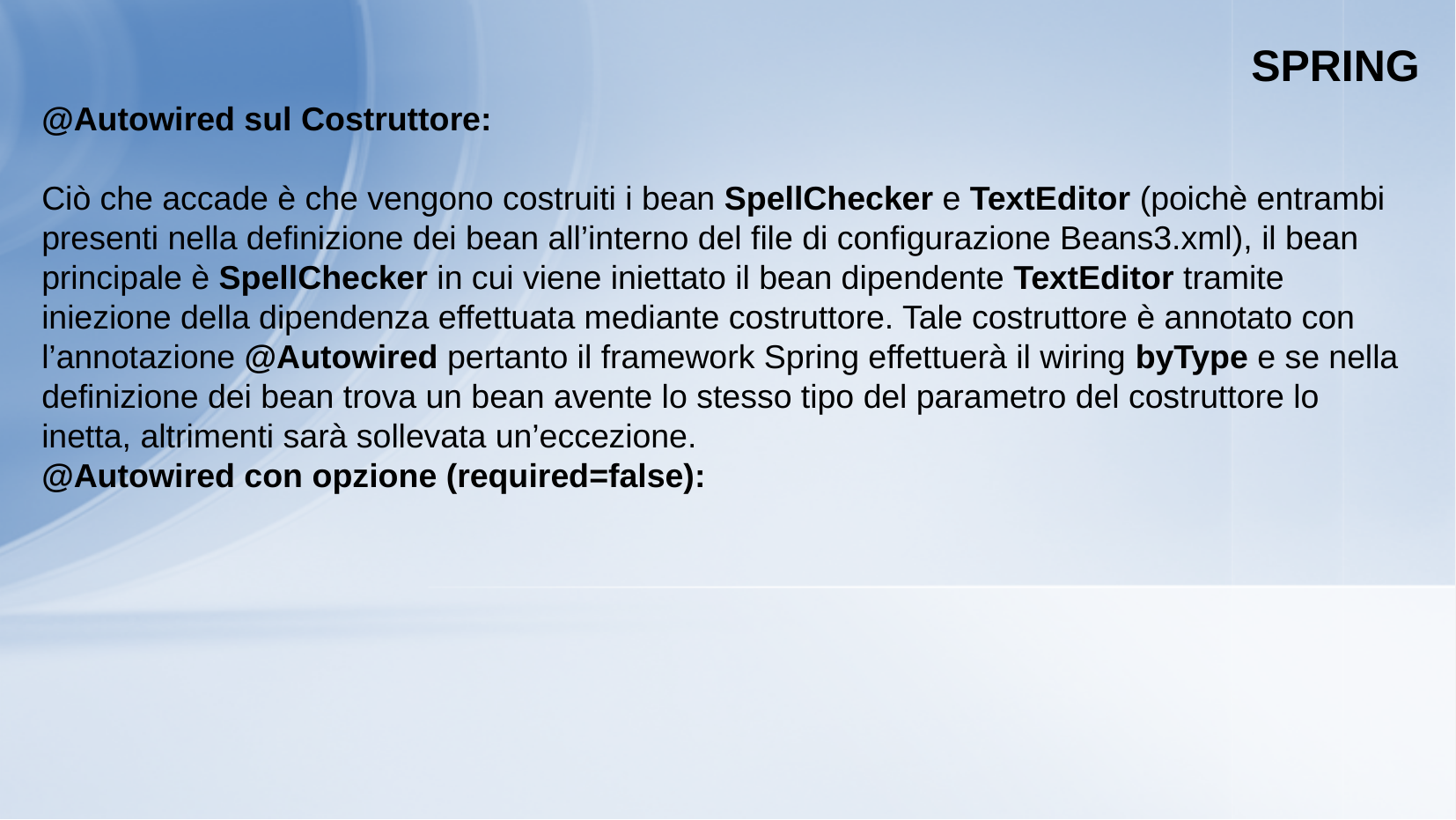

SPRING
@Autowired sul Costruttore:

Ciò che accade è che vengono costruiti i bean SpellChecker e TextEditor (poichè entrambi presenti nella definizione dei bean all’interno del file di configurazione Beans3.xml), il bean principale è SpellChecker in cui viene iniettato il bean dipendente TextEditor tramite iniezione della dipendenza effettuata mediante costruttore. Tale costruttore è annotato con l’annotazione @Autowired pertanto il framework Spring effettuerà il wiring byType e se nella definizione dei bean trova un bean avente lo stesso tipo del parametro del costruttore lo inetta, altrimenti sarà sollevata un’eccezione.
@Autowired con opzione (required=false):